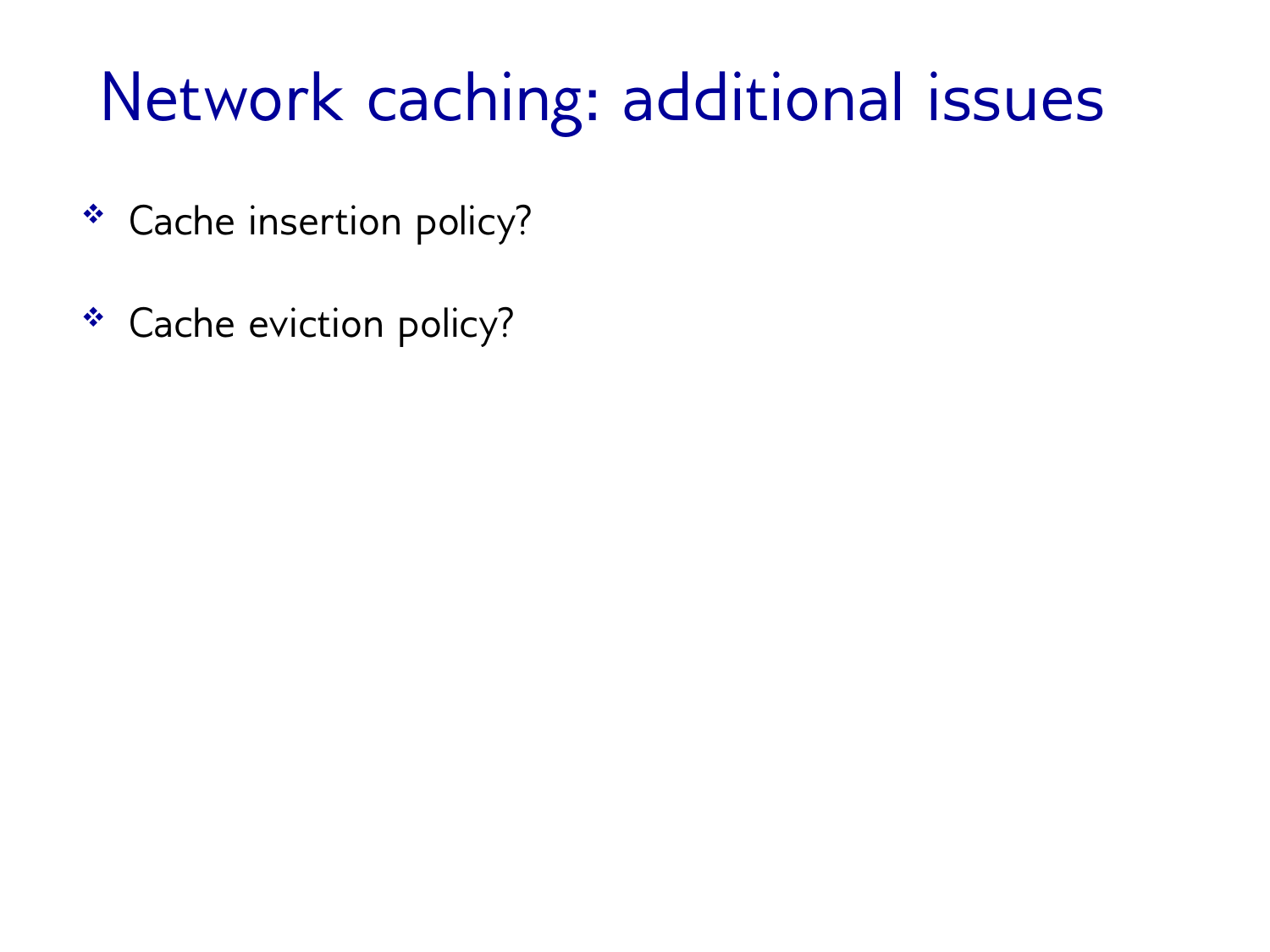

# Network caching: additional issues
Cache insertion policy?

Cache eviction policy?